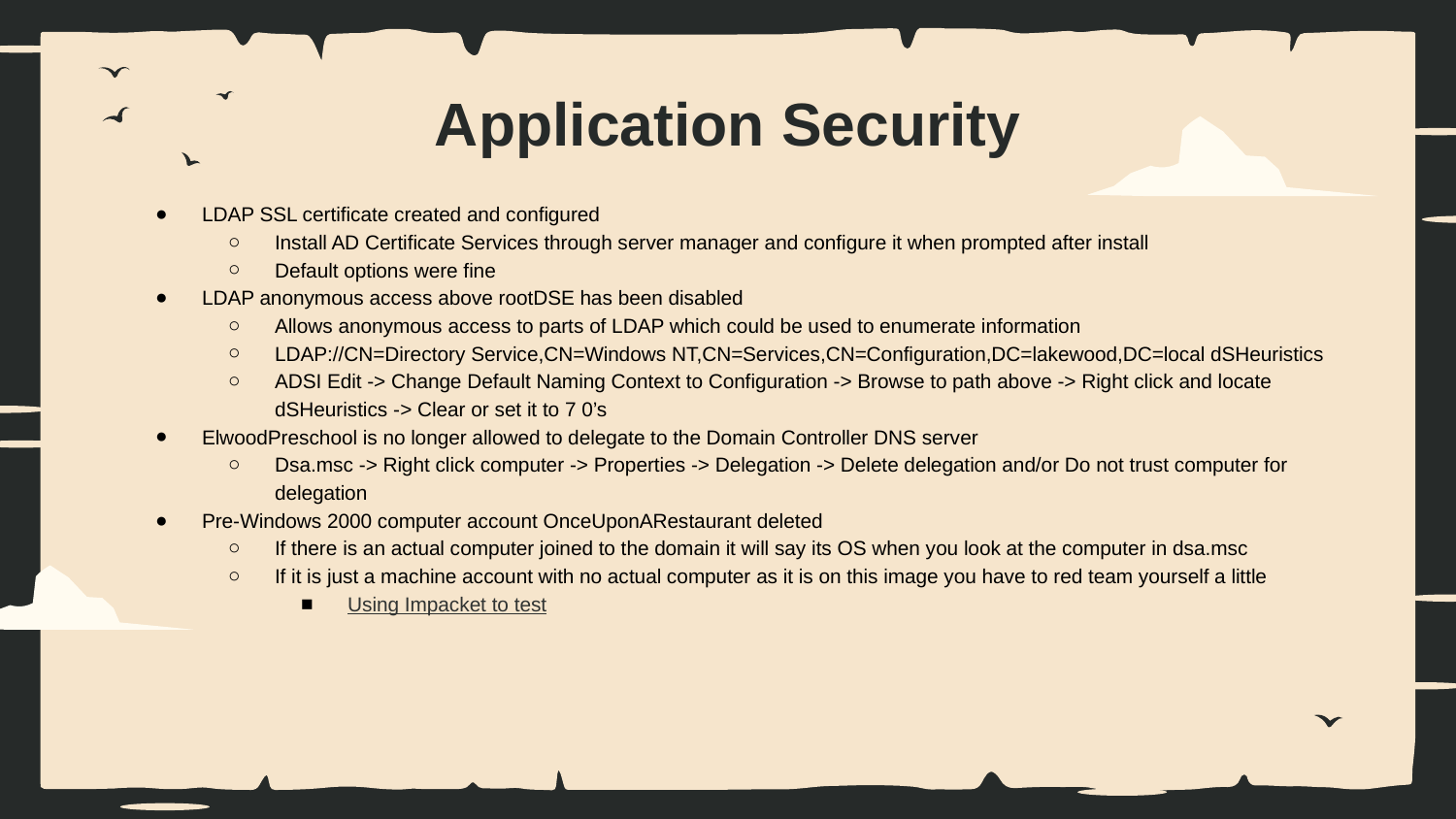

# Application Security
LDAP SSL certificate created and configured
Install AD Certificate Services through server manager and configure it when prompted after install
Default options were fine
LDAP anonymous access above rootDSE has been disabled
Allows anonymous access to parts of LDAP which could be used to enumerate information
LDAP://CN=Directory Service,CN=Windows NT,CN=Services,CN=Configuration,DC=lakewood,DC=local dSHeuristics
ADSI Edit -> Change Default Naming Context to Configuration -> Browse to path above -> Right click and locate dSHeuristics -> Clear or set it to 7 0’s
ElwoodPreschool is no longer allowed to delegate to the Domain Controller DNS server
Dsa.msc -> Right click computer -> Properties -> Delegation -> Delete delegation and/or Do not trust computer for delegation
Pre-Windows 2000 computer account OnceUponARestaurant deleted
If there is an actual computer joined to the domain it will say its OS when you look at the computer in dsa.msc
If it is just a machine account with no actual computer as it is on this image you have to red team yourself a little
Using Impacket to test